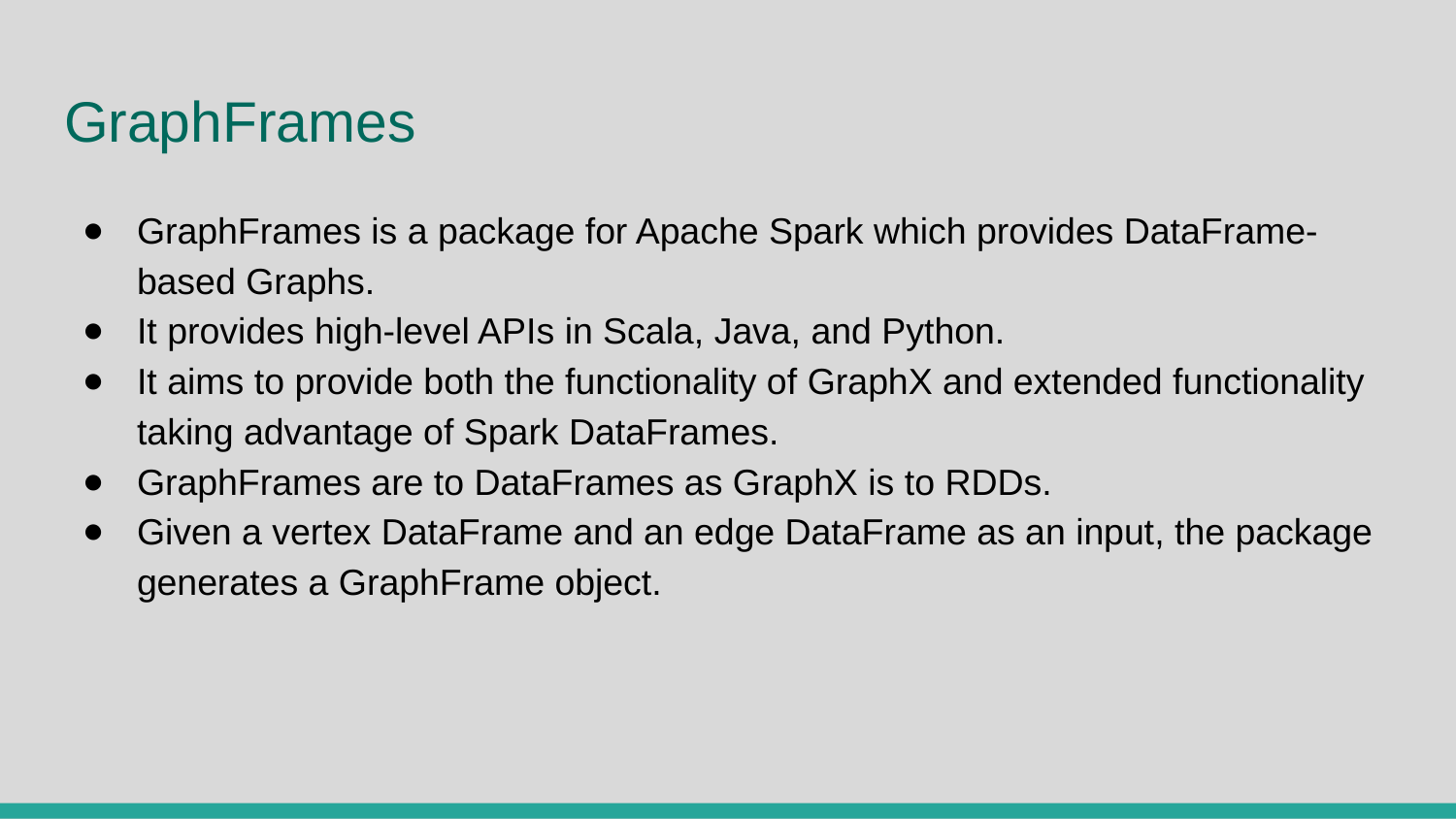

# GraphFrames
GraphFrames is a package for Apache Spark which provides DataFrame-based Graphs.
It provides high-level APIs in Scala, Java, and Python.
It aims to provide both the functionality of GraphX and extended functionality taking advantage of Spark DataFrames.
GraphFrames are to DataFrames as GraphX is to RDDs.
Given a vertex DataFrame and an edge DataFrame as an input, the package generates a GraphFrame object.